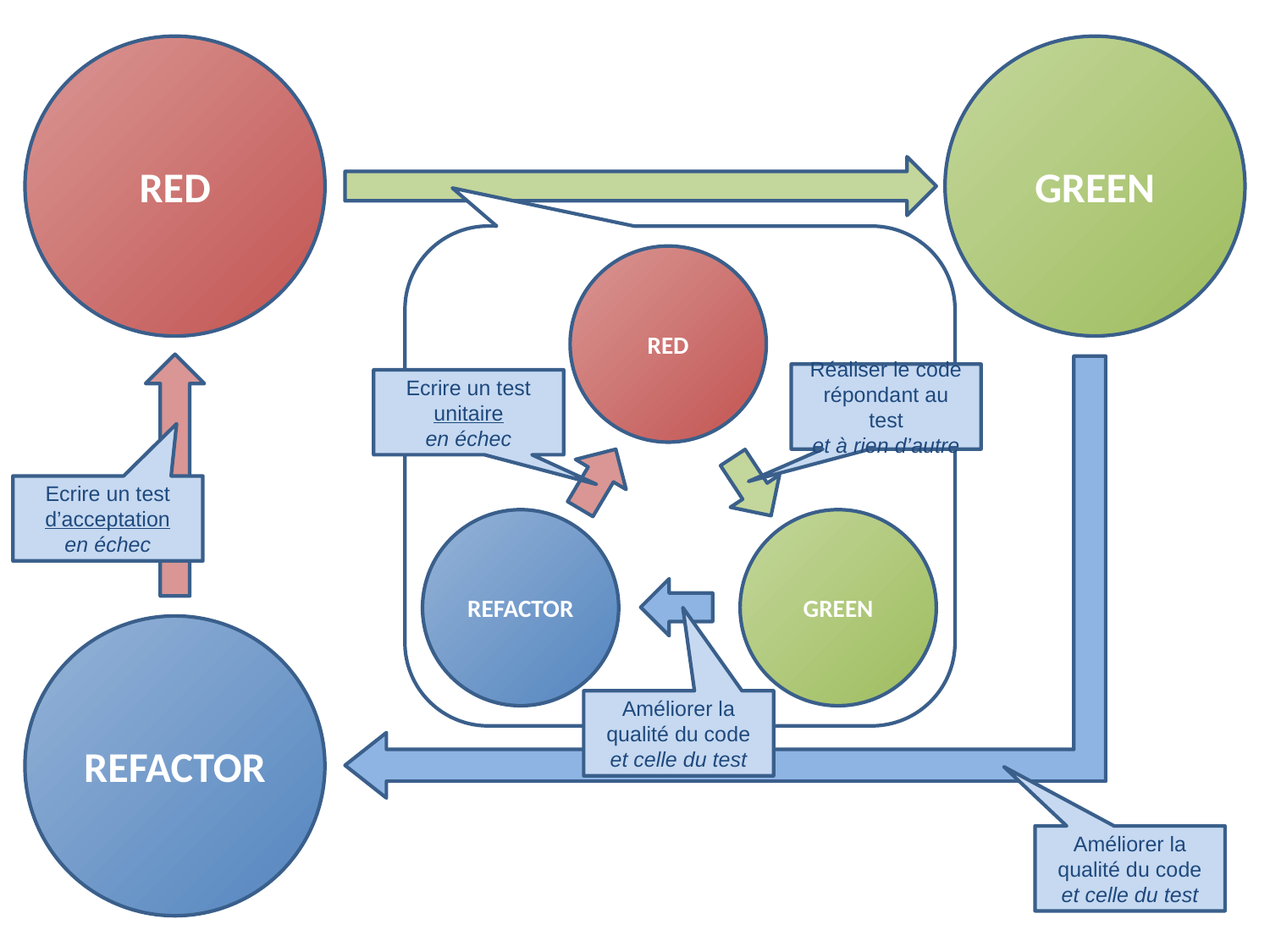

RED
GREEN

RED
Réaliser le code répondant au test
et à rien d’autre
Ecrire un test
unitaire
en échec

Ecrire un test
d’acceptation
en échec
REFACTOR
GREEN

REFACTOR
Améliorer la qualité du code
et celle du test
Améliorer la qualité du code
et celle du test